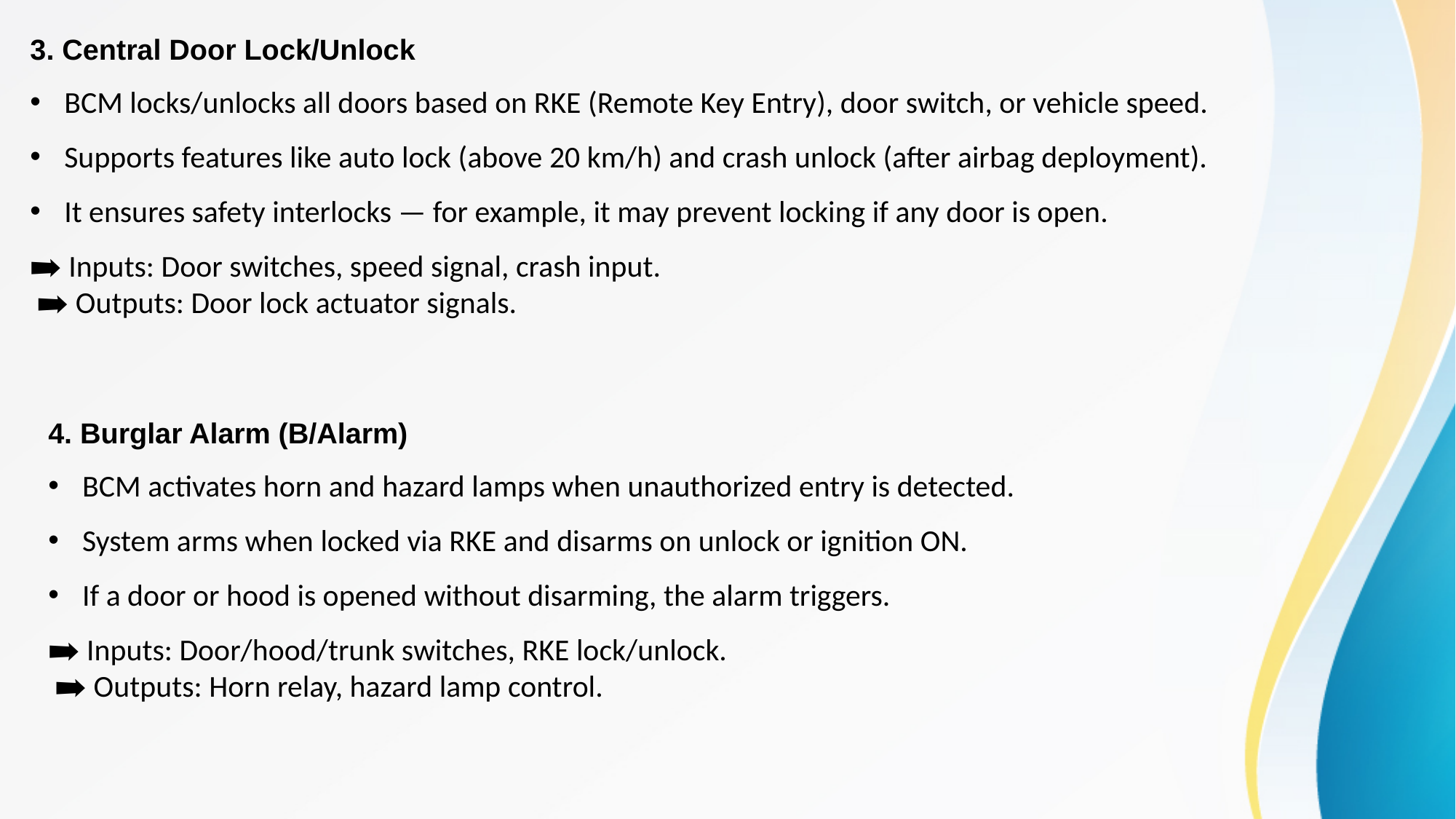

3. Central Door Lock/Unlock
BCM locks/unlocks all doors based on RKE (Remote Key Entry), door switch, or vehicle speed.
Supports features like auto lock (above 20 km/h) and crash unlock (after airbag deployment).
It ensures safety interlocks — for example, it may prevent locking if any door is open.
➡️ Inputs: Door switches, speed signal, crash input.
 ➡️ Outputs: Door lock actuator signals.
4. Burglar Alarm (B/Alarm)
BCM activates horn and hazard lamps when unauthorized entry is detected.
System arms when locked via RKE and disarms on unlock or ignition ON.
If a door or hood is opened without disarming, the alarm triggers.
➡️ Inputs: Door/hood/trunk switches, RKE lock/unlock.
 ➡️ Outputs: Horn relay, hazard lamp control.